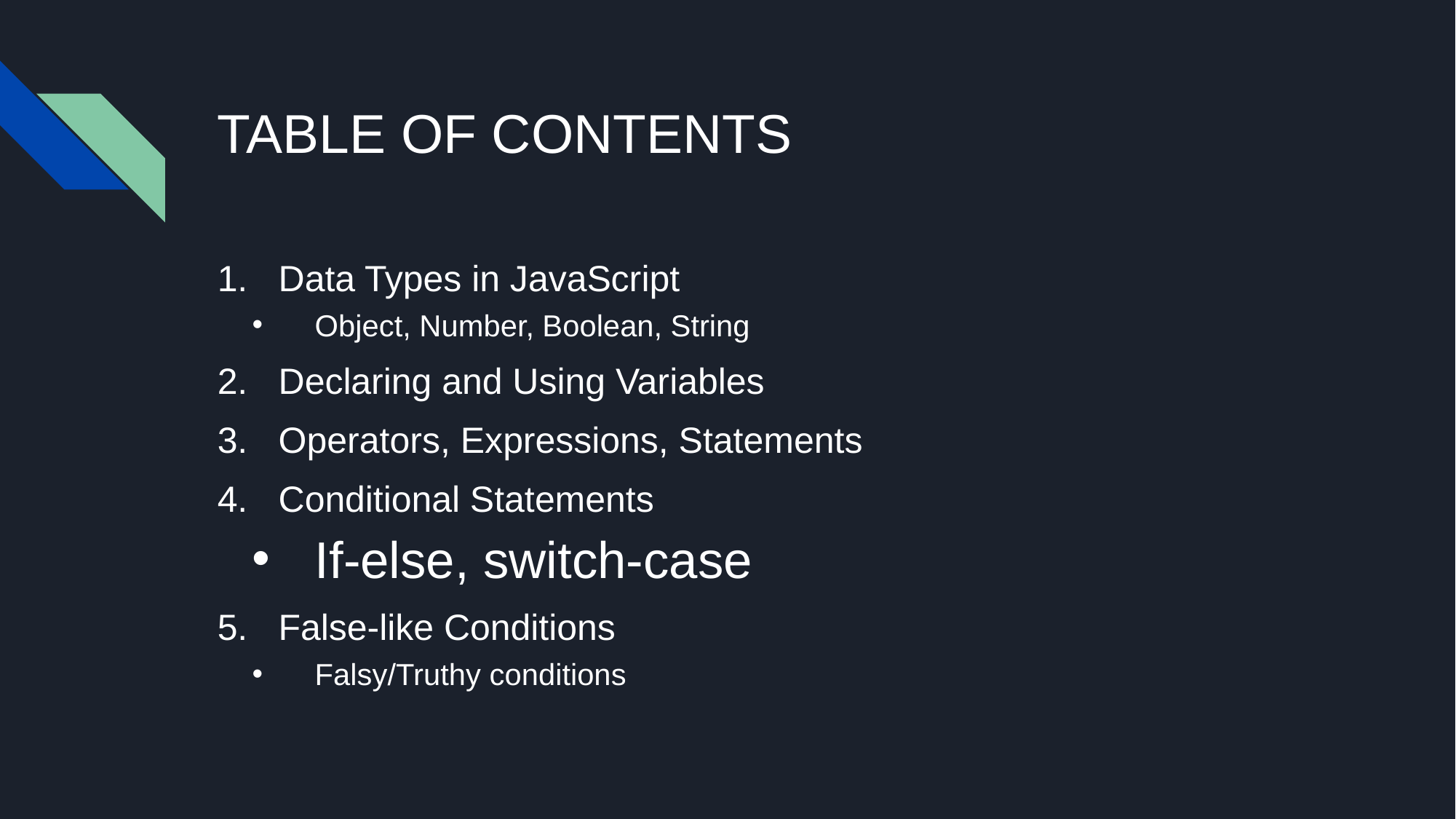

# TABLE OF CONTENTS
Data Types in JavaScript
Object, Number, Boolean, String
Declaring and Using Variables
Operators, Expressions, Statements
Conditional Statements
If-else, switch-case
False-like Conditions
Falsy/Truthy conditions